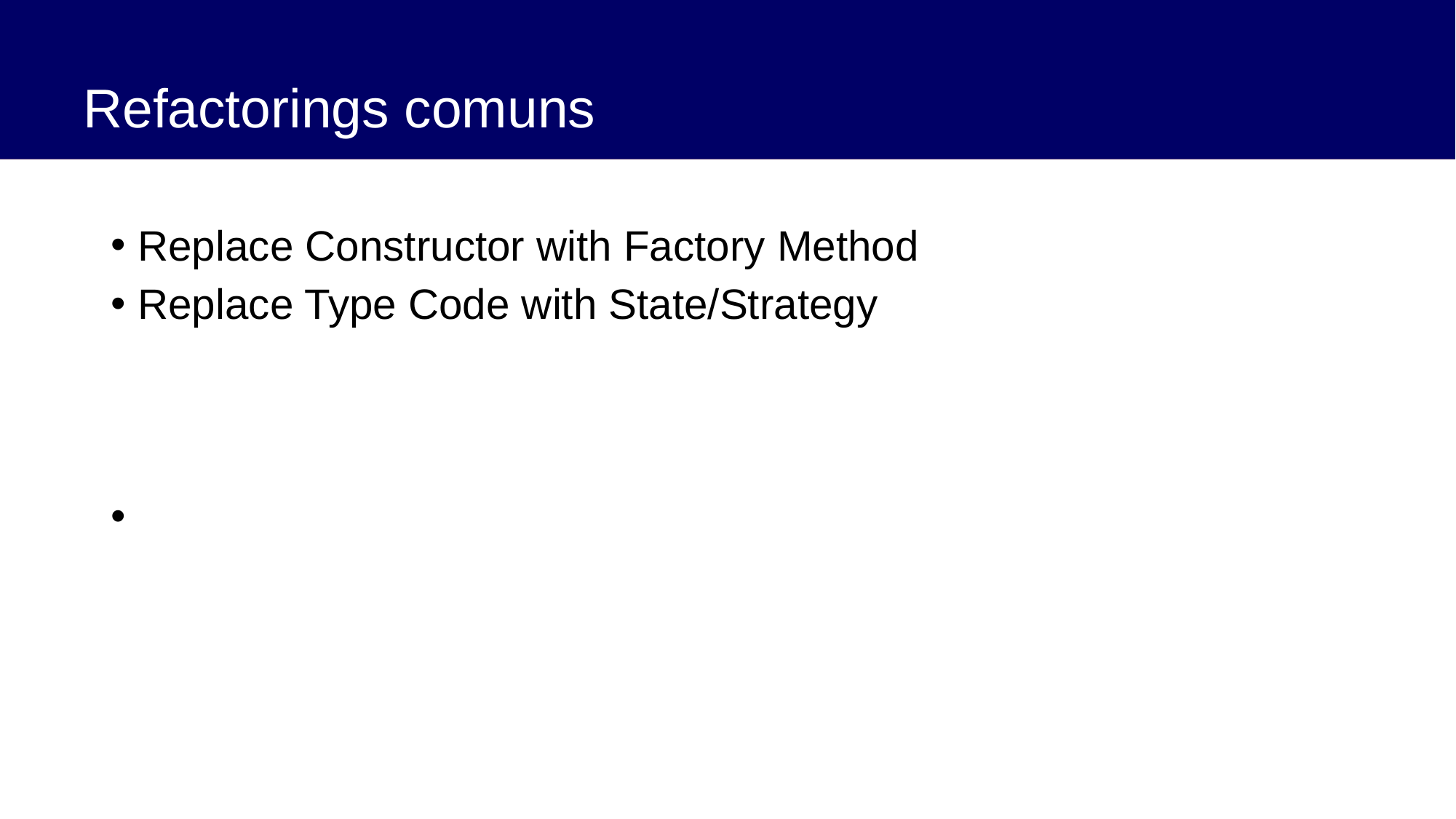

# Refactorings comuns
Replace Constructor with Factory Method
Replace Type Code with State/Strategy